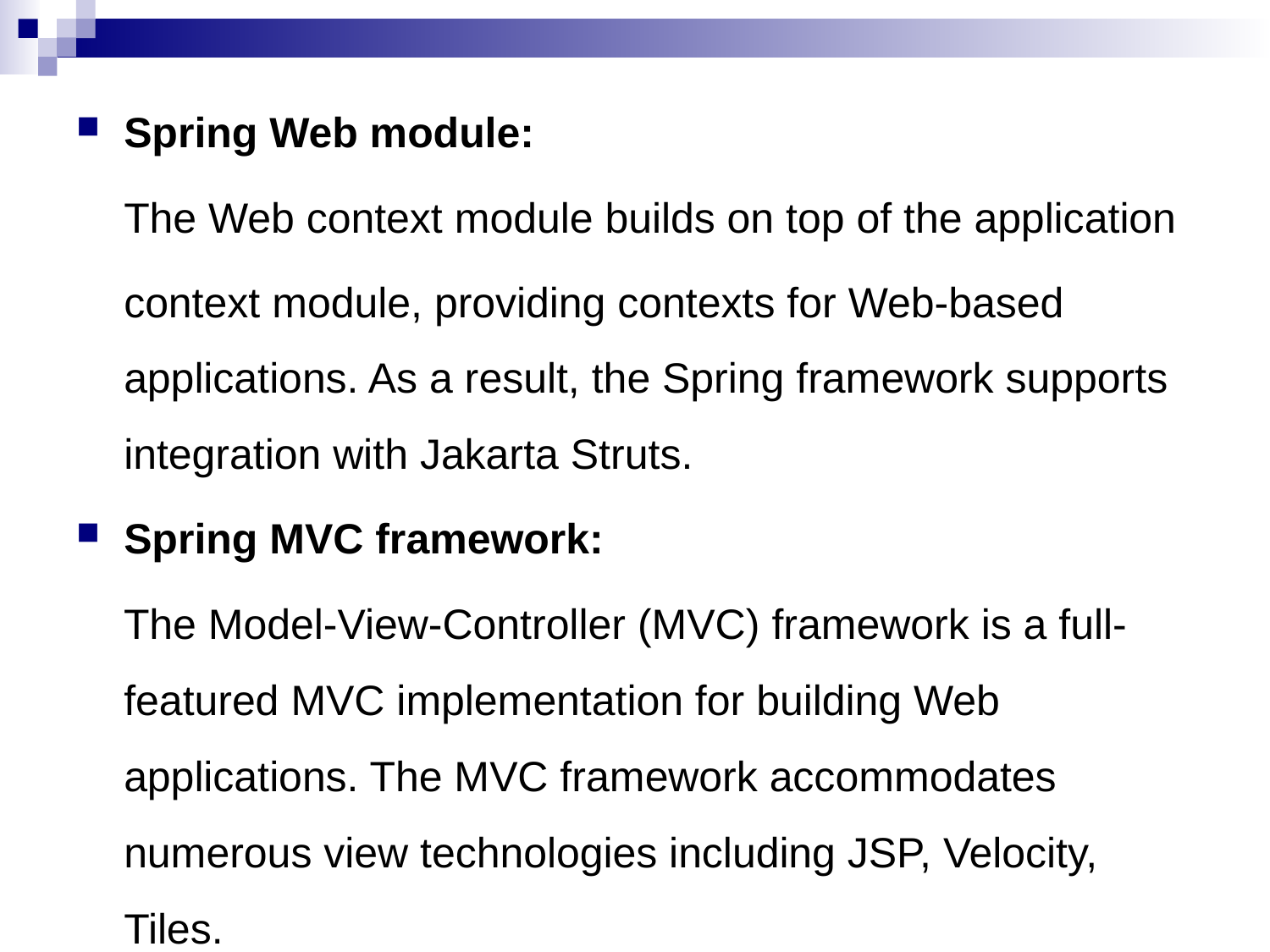

Spring Web module:
	The Web context module builds on top of the application
	context module, providing contexts for Web-based applications. As a result, the Spring framework supports integration with Jakarta Struts.
Spring MVC framework:
    The Model-View-Controller (MVC) framework is a full-featured MVC implementation for building Web applications. The MVC framework accommodates numerous view technologies including JSP, Velocity, Tiles.